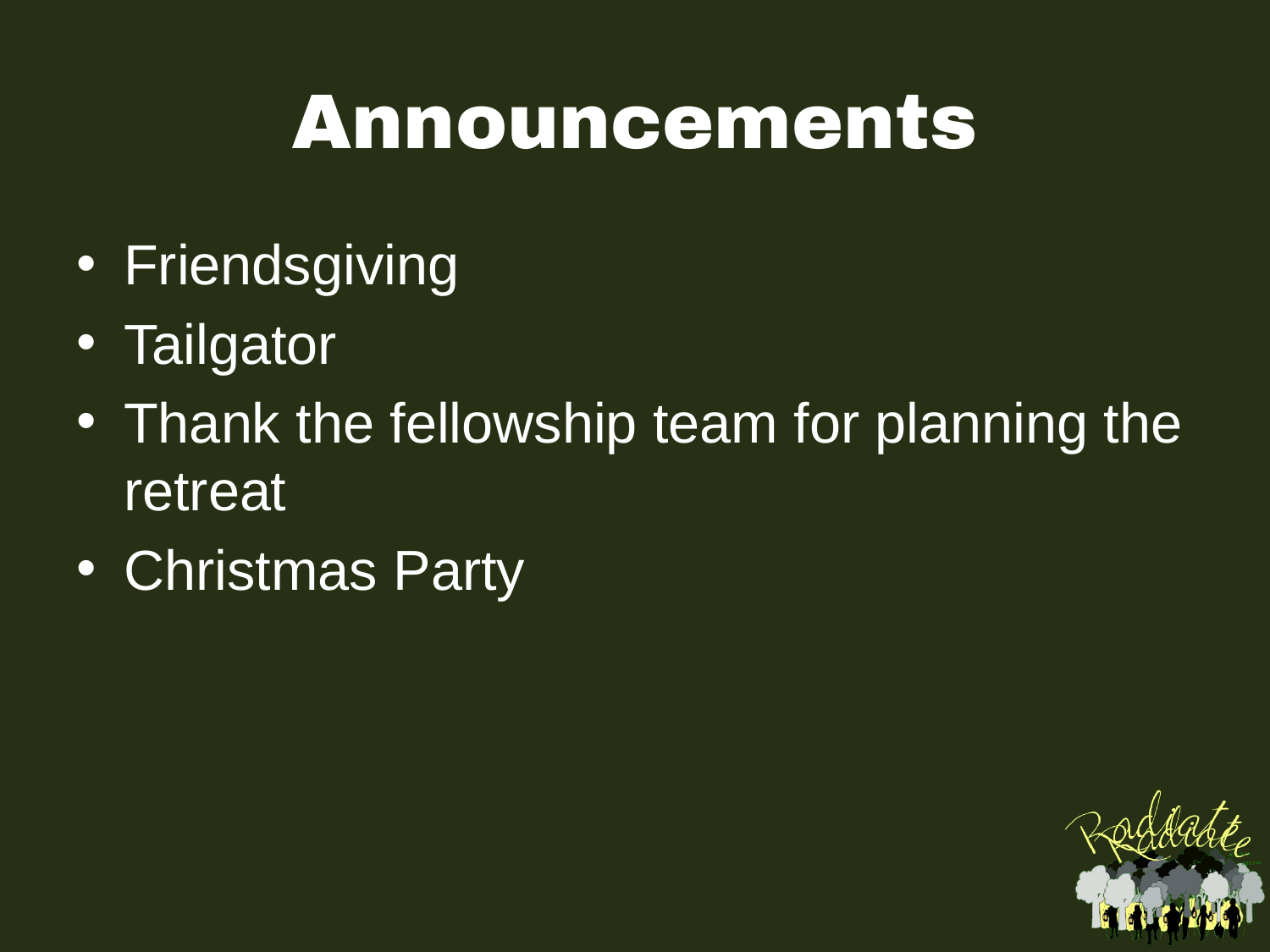

# Announcements
Friendsgiving
Tailgator
Thank the fellowship team for planning the retreat
Christmas Party